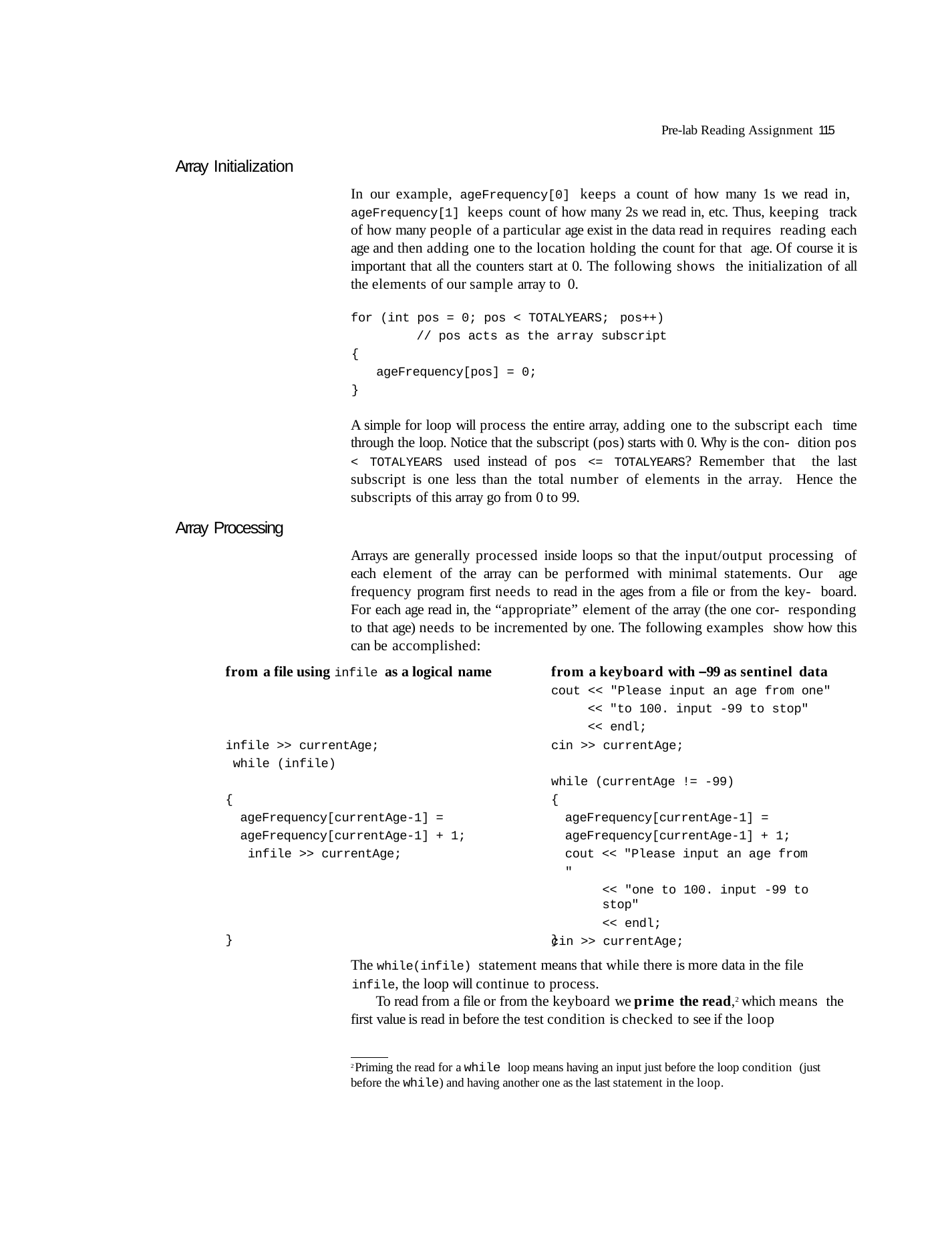

Pre-lab Reading Assignment 115
Array Initialization
In our example, ageFrequency[0] keeps a count of how many 1s we read in,  ageFrequency[1] keeps count of how many 2s we read in, etc. Thus, keeping  track of how many people of a particular age exist in the data read in requires  reading each age and then adding one to the location holding the count for that  age. Of course it is important that all the counters start at 0. The following shows  the initialization of all the elements of our sample array to 0.

for (int pos = 0; pos < TOTALYEARS; pos++)
// pos acts as the array subscript
{
ageFrequency[pos] = 0;
}

A simple for loop will process the entire array, adding one to the subscript each  time through the loop. Notice that the subscript (pos) starts with 0. Why is the con-  dition pos < TOTALYEARS used instead of pos <= TOTALYEARS? Remember that  the last subscript is one less than the total number of elements in the array.  Hence the subscripts of this array go from 0 to 99.
Array Processing
Arrays are generally processed inside loops so that the input/output processing  of each element of the array can be performed with minimal statements. Our  age frequency program first needs to read in the ages from a file or from the key-  board. For each age read in, the “appropriate” element of the array (the one cor-  responding to that age) needs to be incremented by one. The following examples  show how this can be accomplished:
from a keyboard with –99 as sentinel data
cout << "Please input an age from one"
<< "to 100. input -99 to stop"
<< endl;
cin >> currentAge;
from a file using infile as a logical name
infile >> currentAge;  while (infile)
while (currentAge != -99)
{
ageFrequency[currentAge-1] =
ageFrequency[currentAge-1] + 1;  cout << "Please input an age from "
<< "one to 100. input -99 to stop"
<< endl;  cin >> currentAge;
{
ageFrequency[currentAge-1] =  ageFrequency[currentAge-1] + 1;  infile >> currentAge;
}
The while(infile) statement means that while there is more data in the file
infile, the loop will continue to process.
To read from a file or from the keyboard we prime the read,2 which means  the first value is read in before the test condition is checked to see if the loop
}

2 Priming the read for a while loop means having an input just before the loop condition  (just before the while) and having another one as the last statement in the loop.